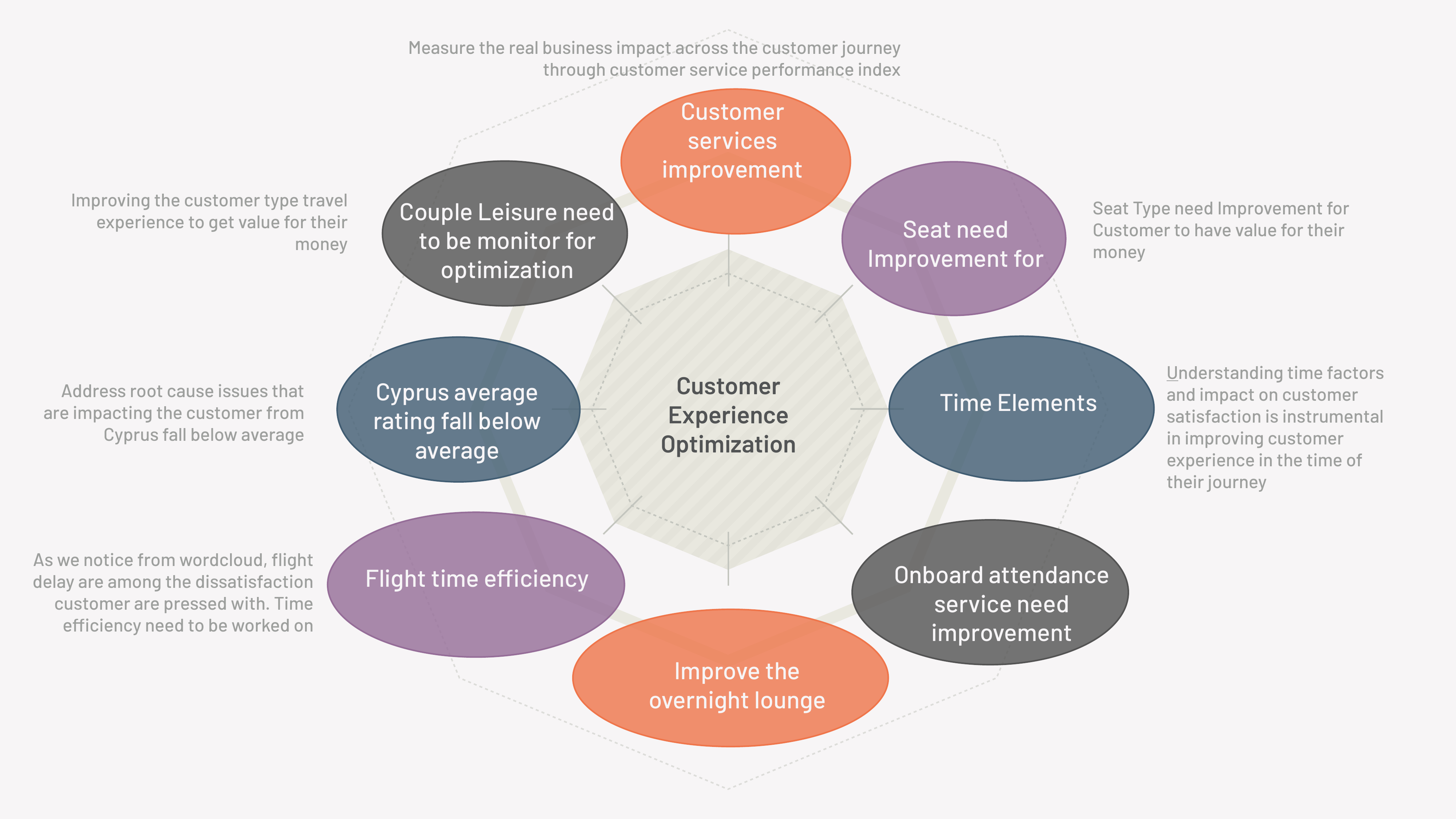

Measure the real business impact across the customer journey through customer service performance index

Customer
services improvement

Improving the customer type travel experience to get value for their money
Couple Leisure need to be monitor for optimization
Seat Type need Improvement for Customer to have value for their money

Seat need Improvement for

Understanding time factors and impact on customer satisfaction is instrumental in improving customer experience in the time of their journey
Customer Experience Optimization
Cyprus average rating fall below average
Address root cause issues that are impacting the customer from Cyprus fall below average
Time Elements

As we notice from wordcloud, flight delay are among the dissatisfaction customer are pressed with. Time efficiency need to be worked on
Onboard attendance service need improvement
Flight time efficiency

Improve the overnight lounge